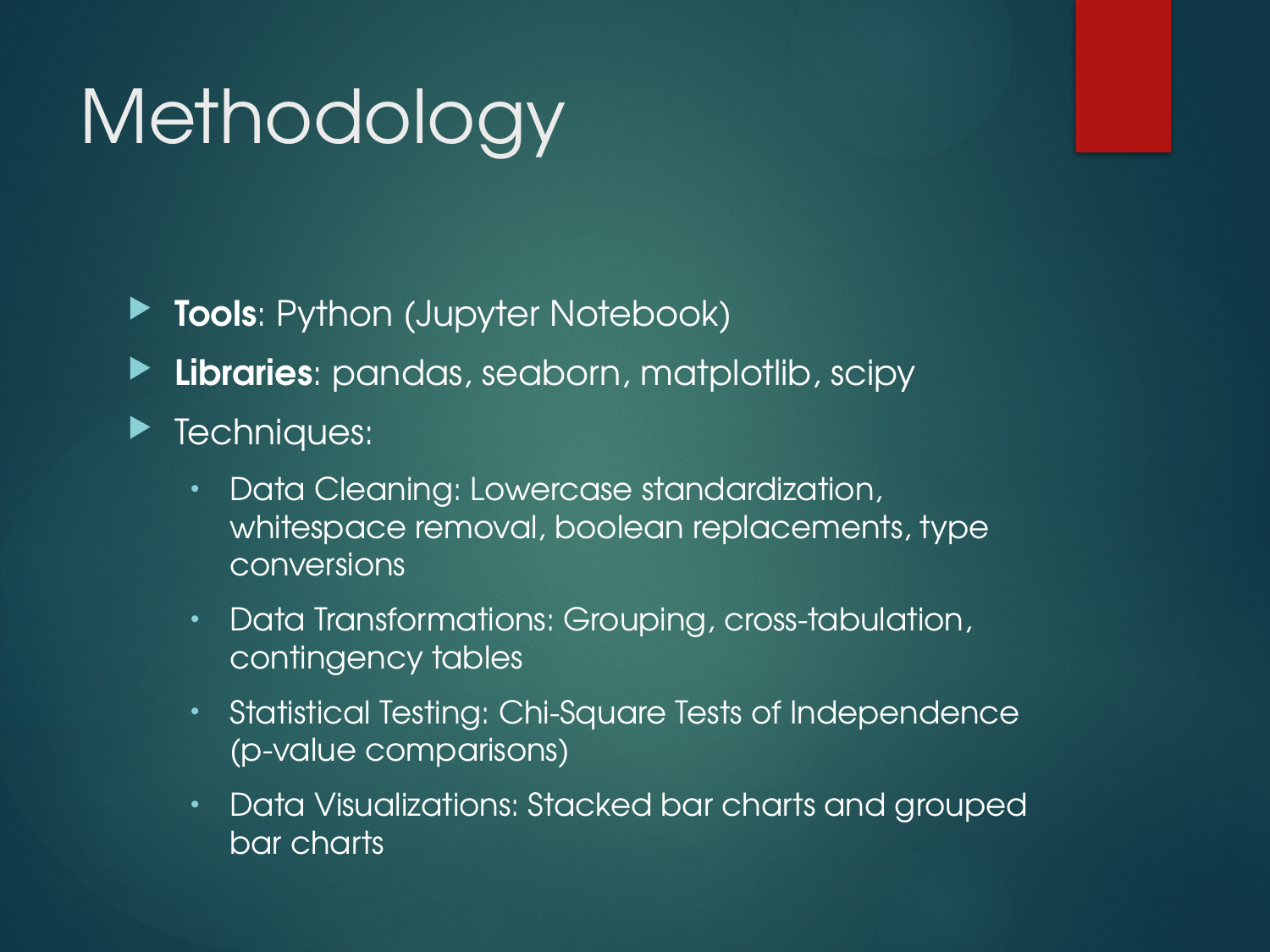

# Methodology
Tools: Python (Jupyter Notebook)
Libraries: pandas, seaborn, matplotlib, scipy
Techniques:
Data Cleaning: Lowercase standardization, whitespace removal, boolean replacements, type conversions
Data Transformations: Grouping, cross-tabulation, contingency tables
Statistical Testing: Chi-Square Tests of Independence (p-value comparisons)
Data Visualizations: Stacked bar charts and grouped bar charts